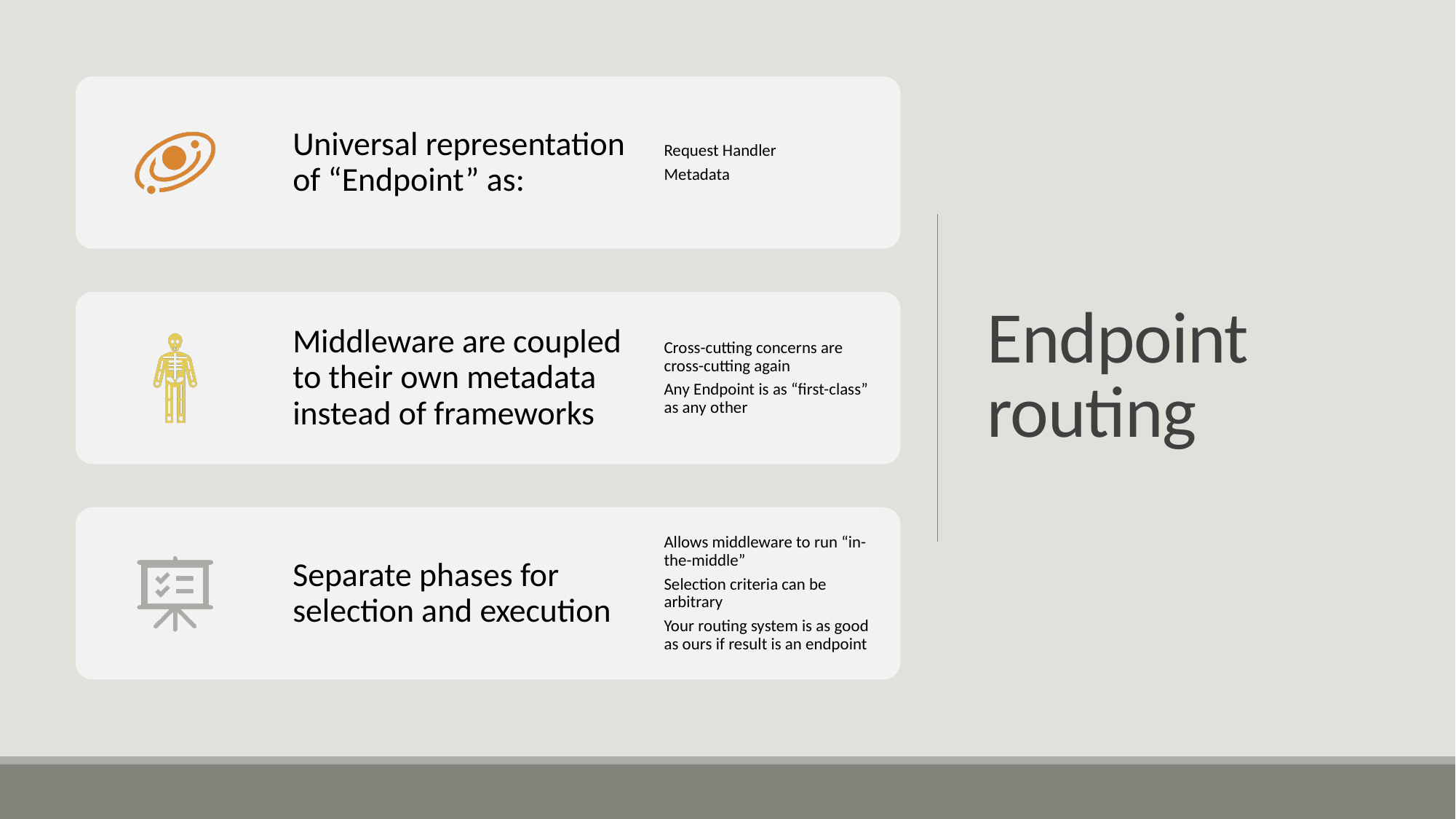

# Endpoint routing
Universal representation of “Endpoint” as:
Request Handler
Metadata
Middleware are coupled to their own metadata instead of frameworks
Cross-cutting concerns are cross-cutting again
Any Endpoint is as “first-class” as any other
Separate phases for selection and execution
Allows middleware to run “in-the-middle”
Selection criteria can be arbitrary
Your routing system is as good as ours if result is an endpoint